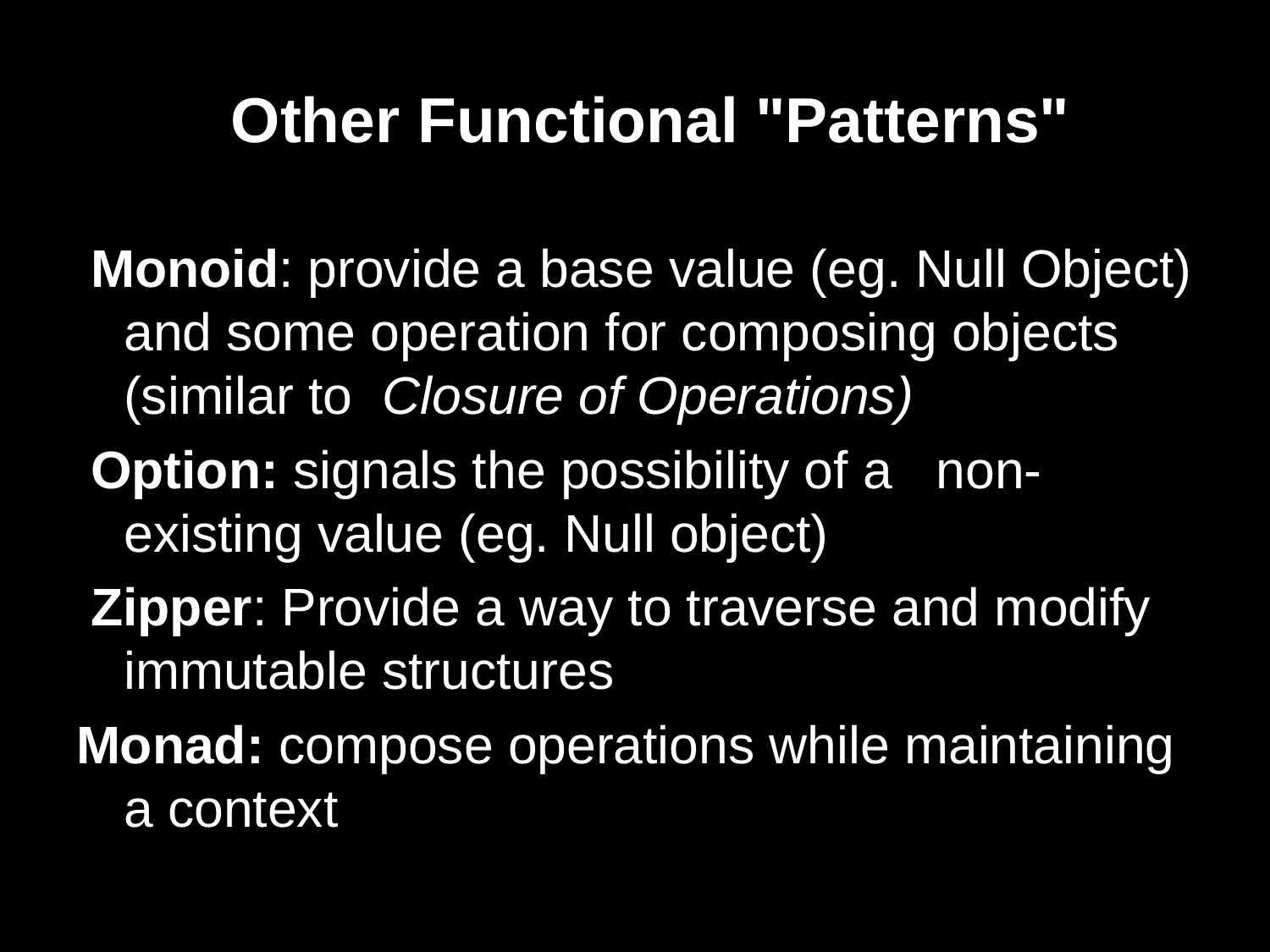

# Other Functional "Patterns"
 Monoid: provide a base value (eg. Null Object) and some operation for composing objects (similar to  Closure of Operations)
 Option: signals the possibility of a   non-existing value (eg. Null object)
 Zipper: Provide a way to traverse and modify immutable structures
Monad: compose operations while maintaining a context